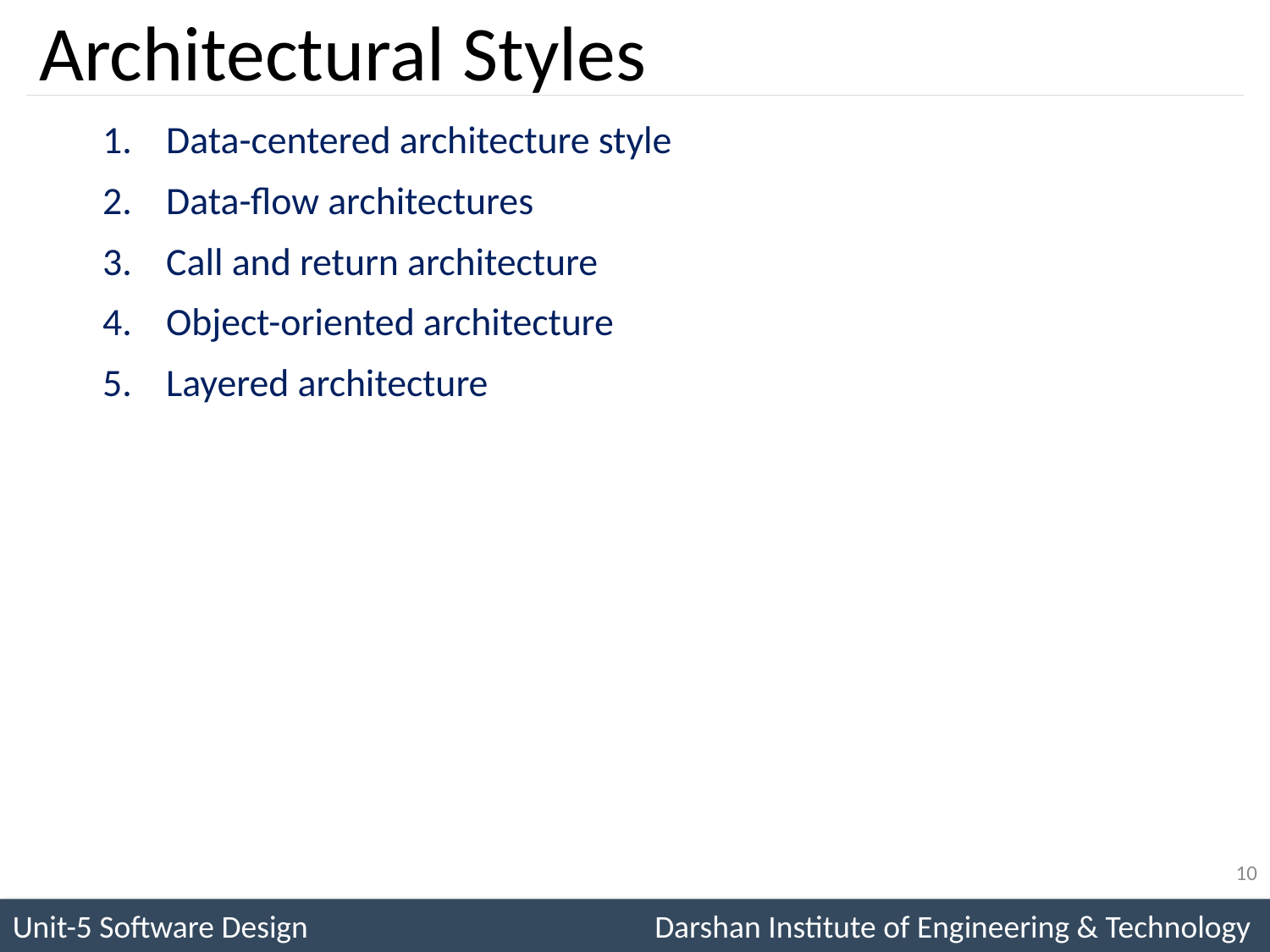

# Architectural Styles
Data-centered architecture style
Data-flow architectures
Call and return architecture
Object-oriented architecture
Layered architecture
10